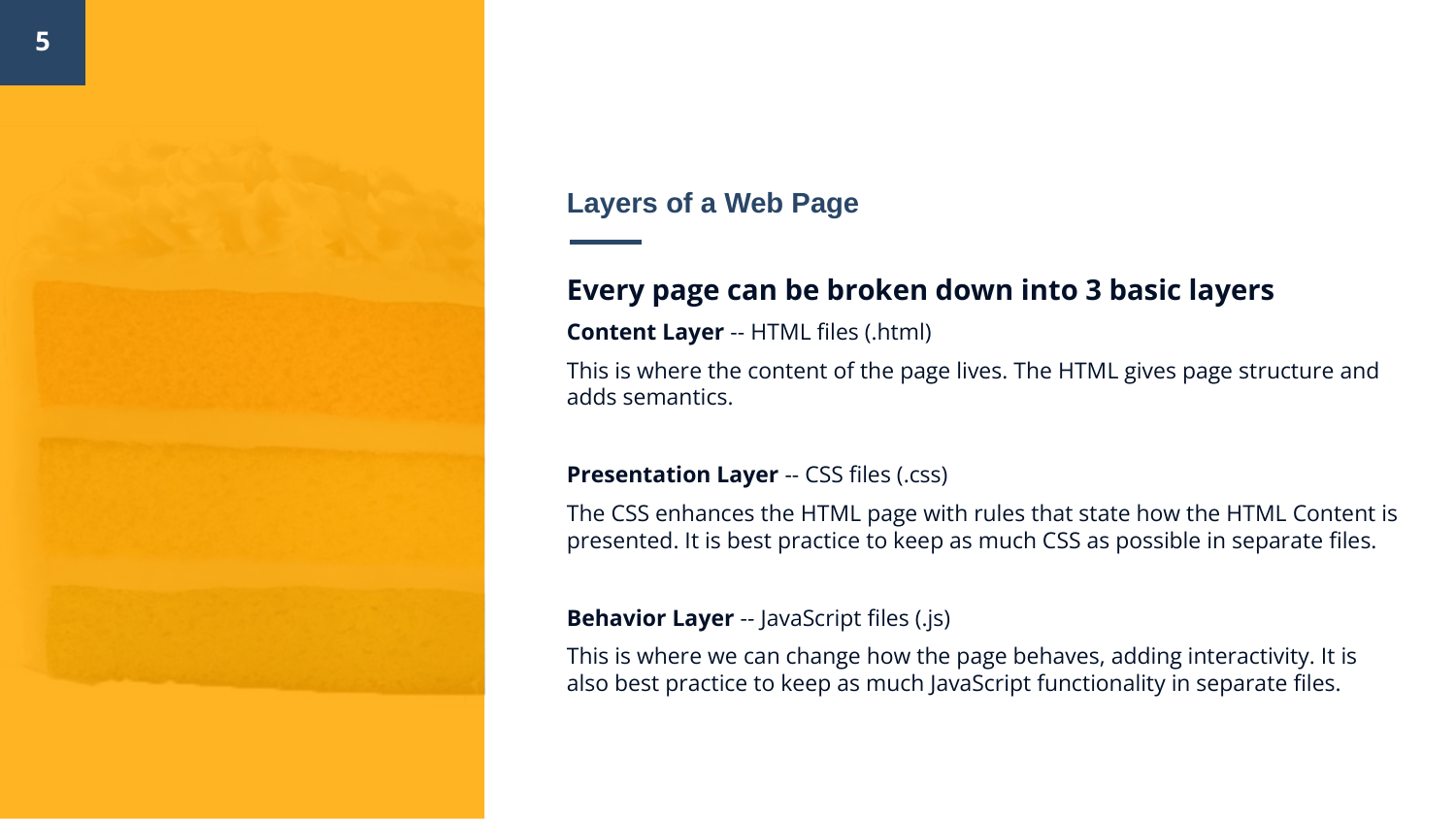

5
# Layers of a Web Page
Every page can be broken down into 3 basic layers
Content Layer -- HTML files (.html)
This is where the content of the page lives. The HTML gives page structure and adds semantics.

Presentation Layer -- CSS files (.css)
The CSS enhances the HTML page with rules that state how the HTML Content is presented. It is best practice to keep as much CSS as possible in separate files.

Behavior Layer -- JavaScript files (.js)
This is where we can change how the page behaves, adding interactivity. It is also best practice to keep as much JavaScript functionality in separate files.